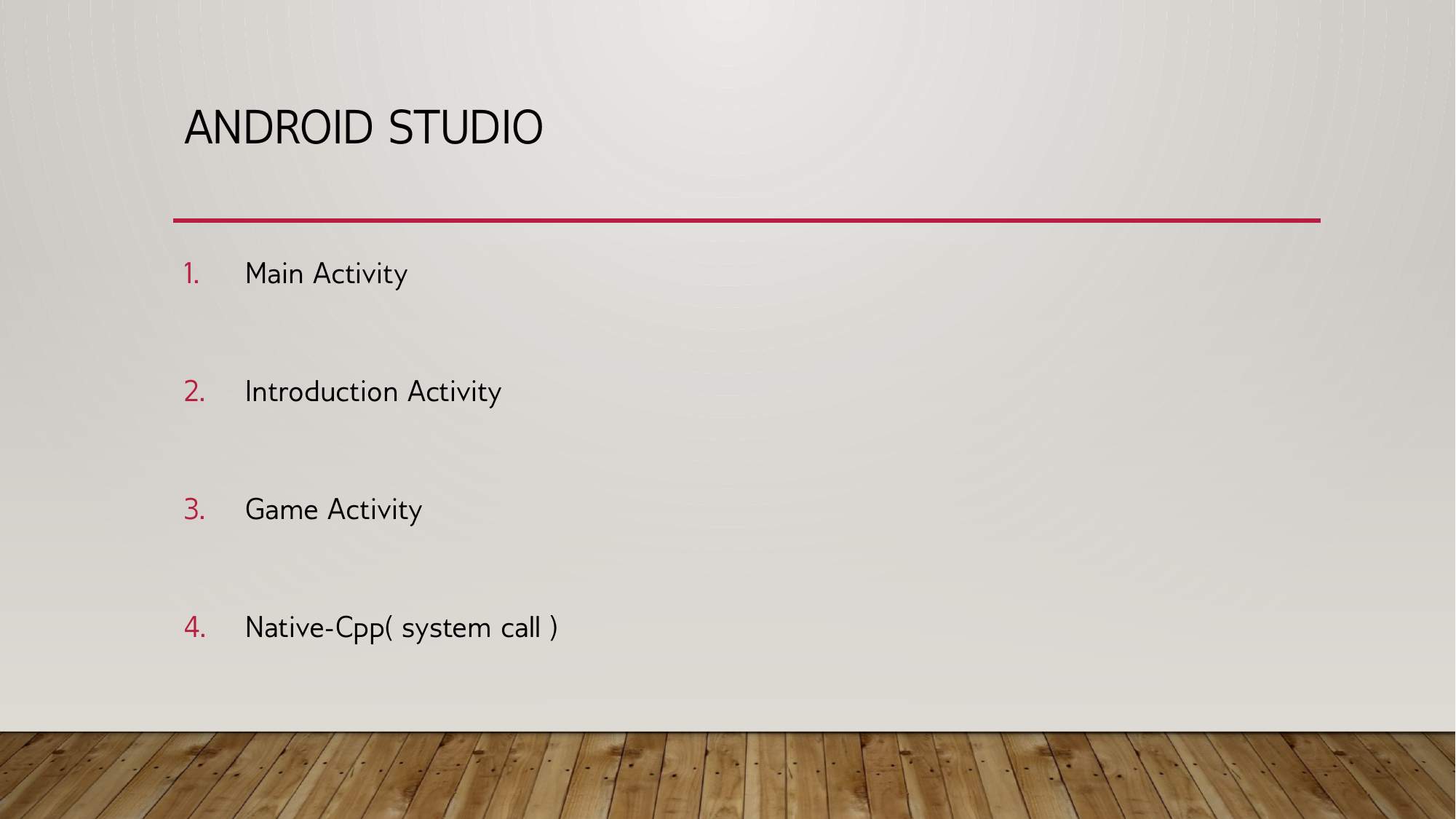

# Android Studio
Main Activity

Introduction Activity

Game Activity

Native-Cpp( system call )